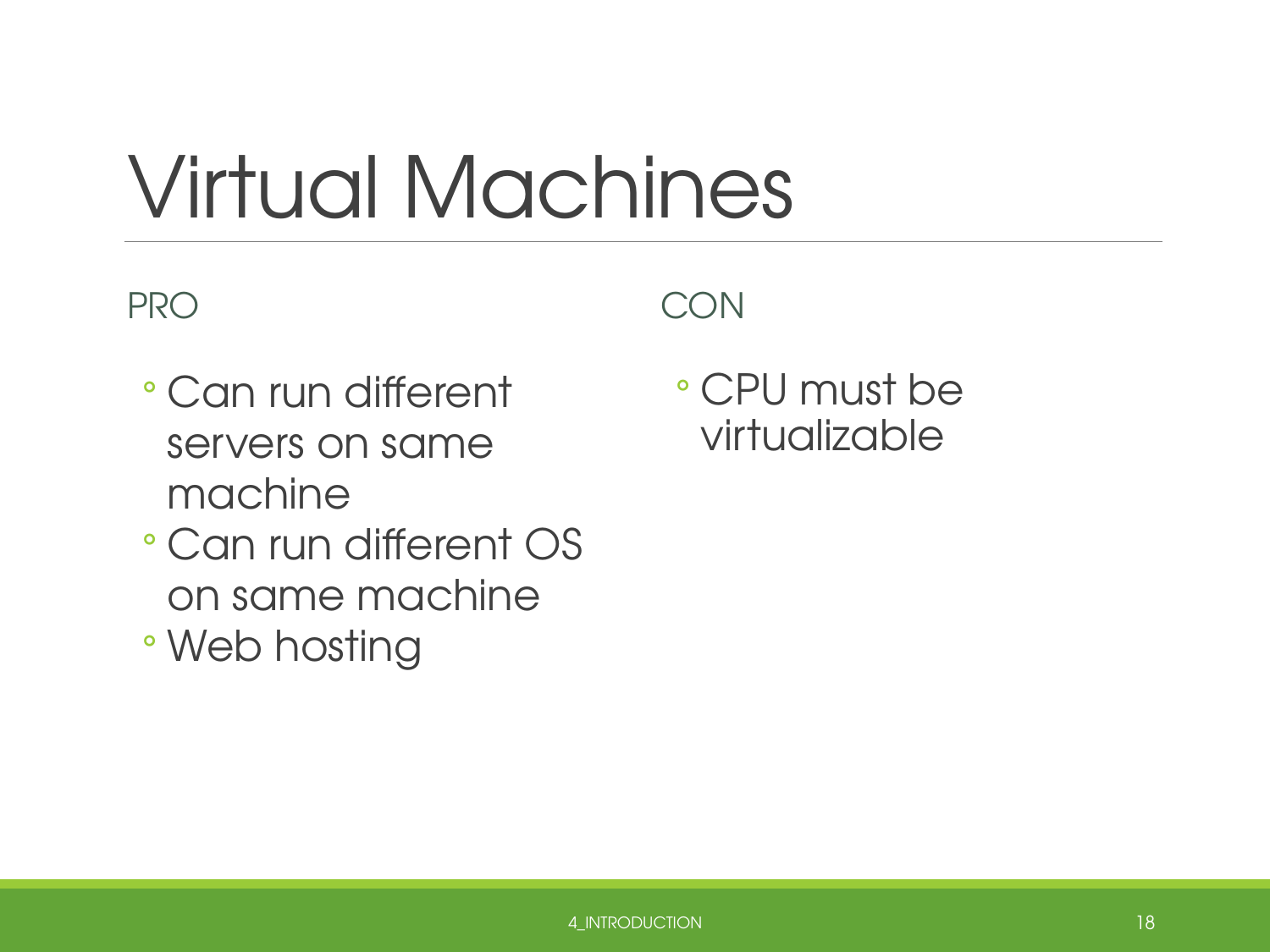

# Virtual Machines
Pro
con
Can run different servers on same machine
Can run different OS on same machine
Web hosting

CPU must be virtualizable
4_Introduction
18